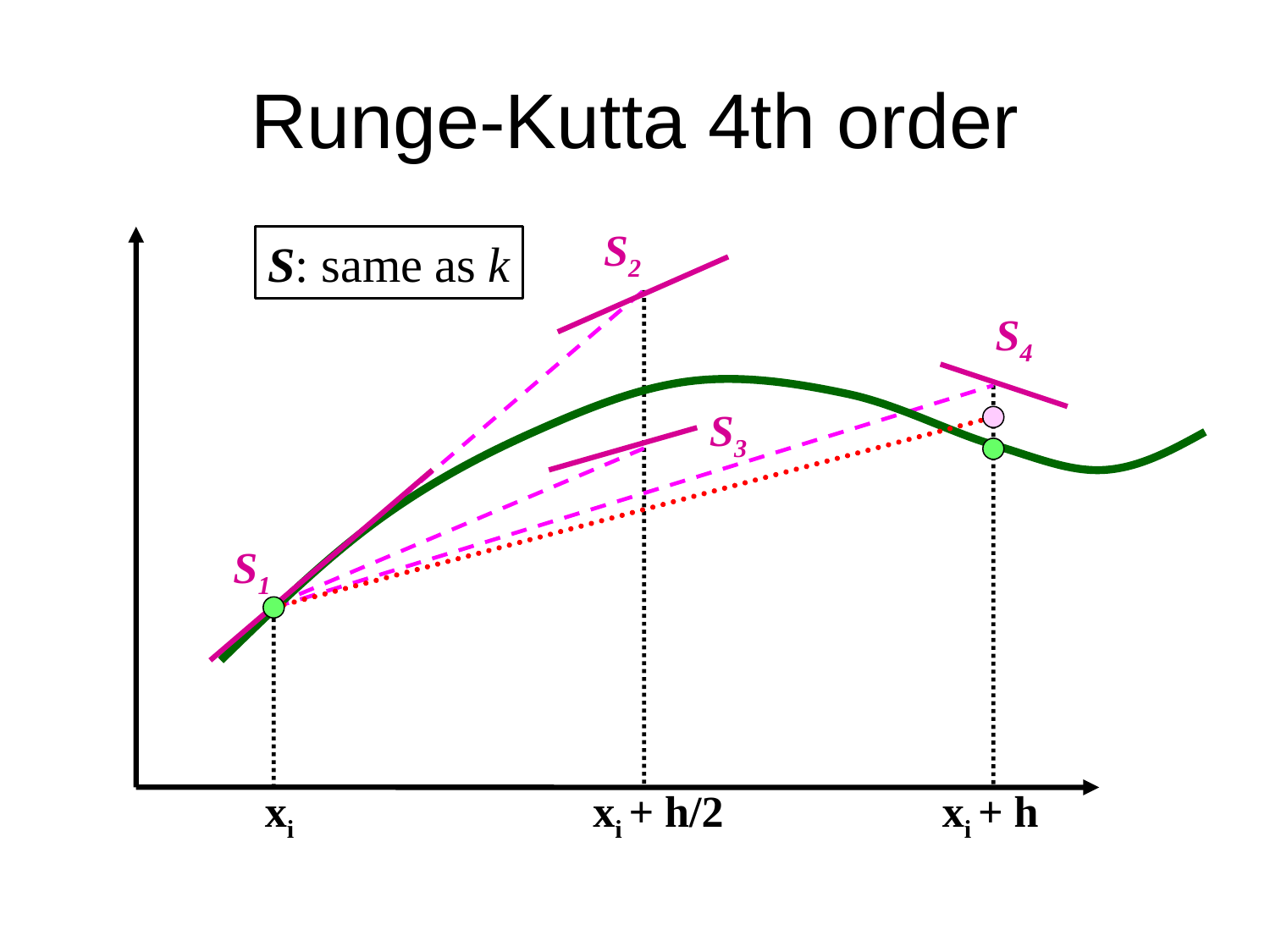

# Runge-Kutta 4th order
S2

S: same as k

S4

S3

S1

31
xi
xi + h/2
xi + h